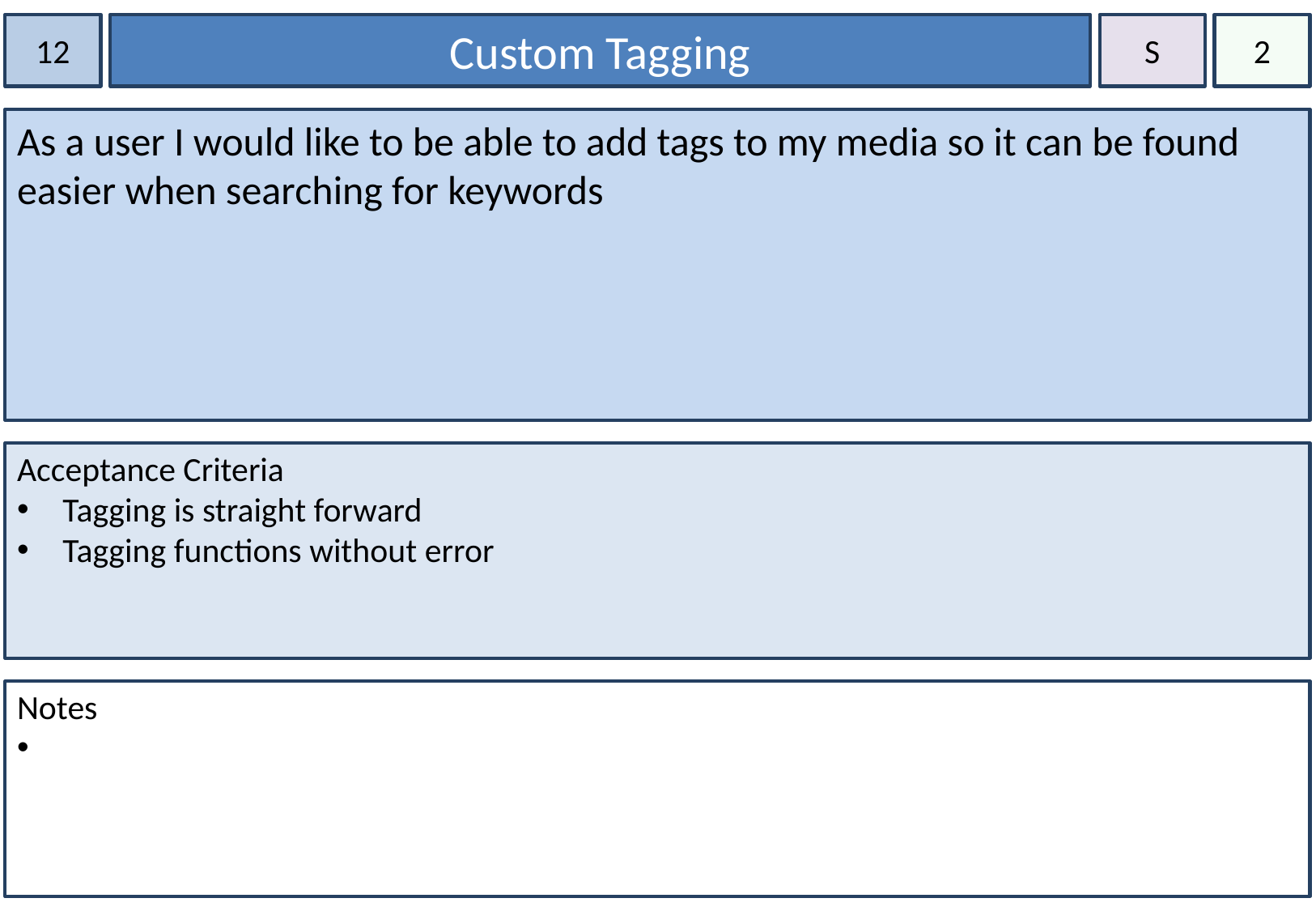

12
Custom Tagging
S
2
As a user I would like to be able to add tags to my media so it can be found
easier when searching for keywords

Acceptance Criteria
Tagging is straight forward
Tagging functions without error
Notes